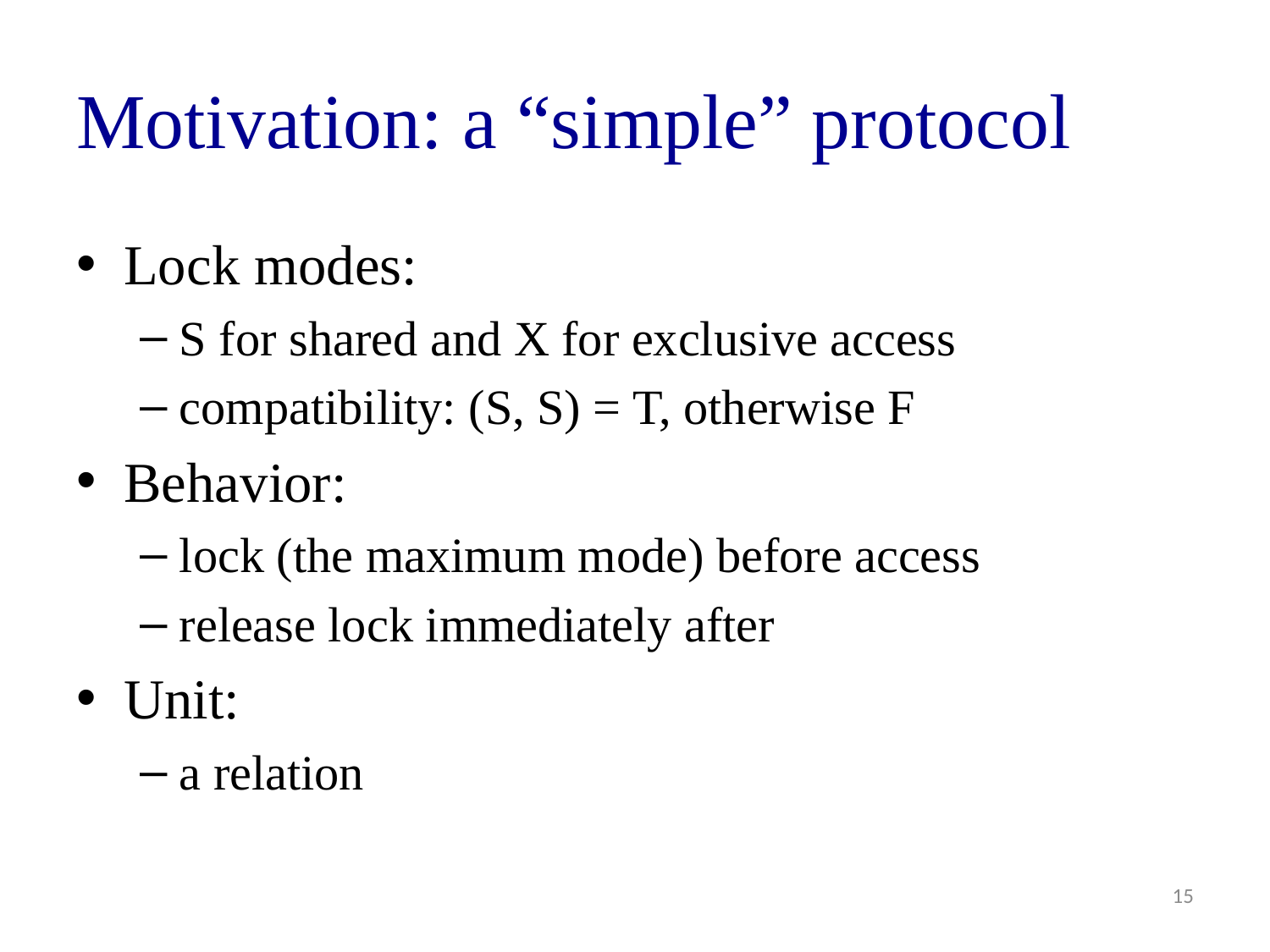

# Motivation: a “simple” protocol
Lock modes:
S for shared and X for exclusive access
compatibility: (S, S) = T, otherwise F
Behavior:
lock (the maximum mode) before access
release lock immediately after
Unit:
a relation

15